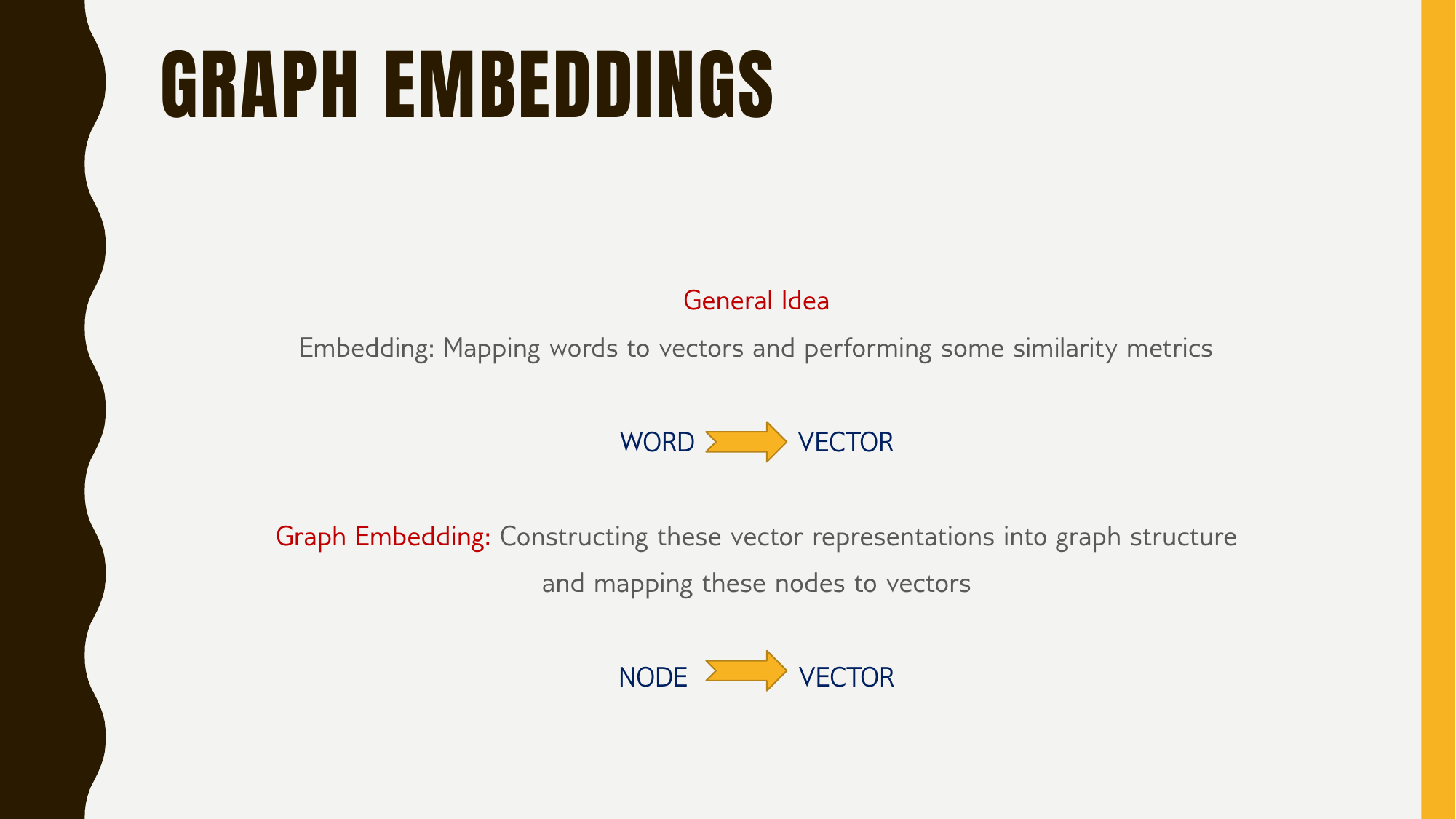

# Graph embeddings
General Idea
Embedding: Mapping words to vectors and performing some similarity metrics

WORD            VECTOR

Graph Embedding: Constructing these vector representations into graph structure
and mapping these nodes to vectors

NODE             VECTOR